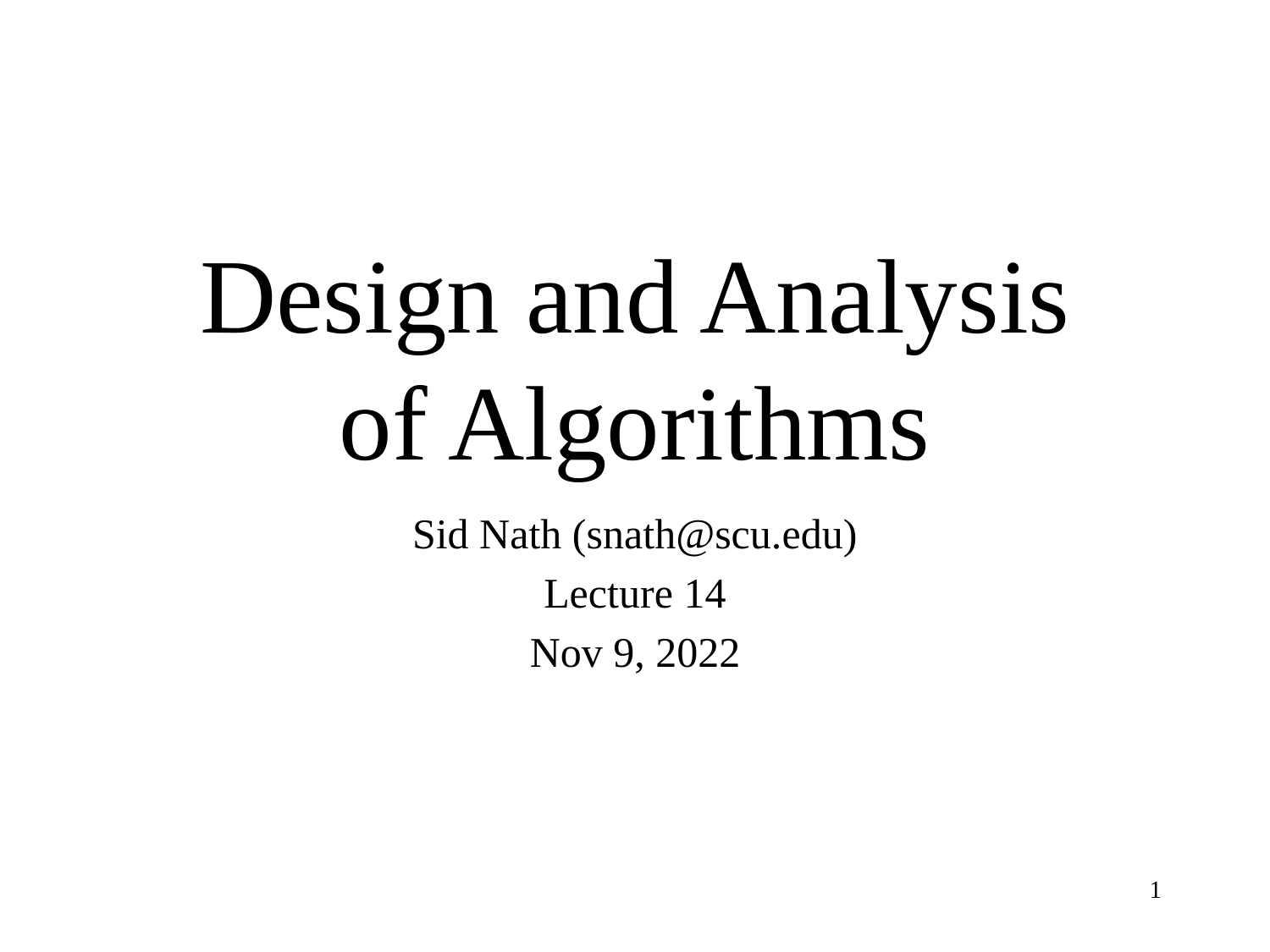

# Design and Analysis of Algorithms
Sid Nath (snath@scu.edu)
Lecture 14
Nov 9, 2022
1